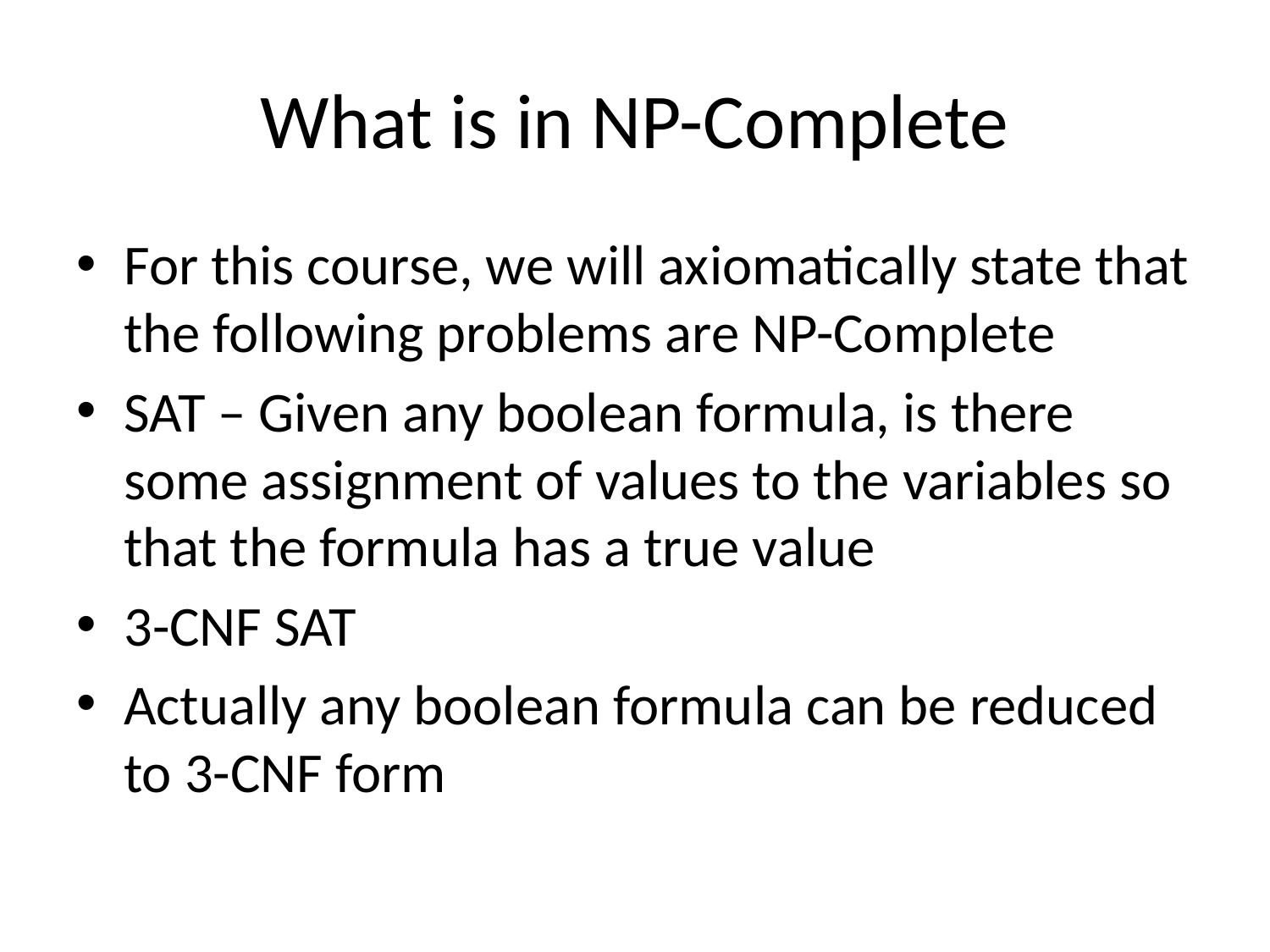

# What is in NP-Complete
For this course, we will axiomatically state that the following problems are NP-Complete
SAT – Given any boolean formula, is there some assignment of values to the variables so that the formula has a true value
3-CNF SAT
Actually any boolean formula can be reduced to 3-CNF form